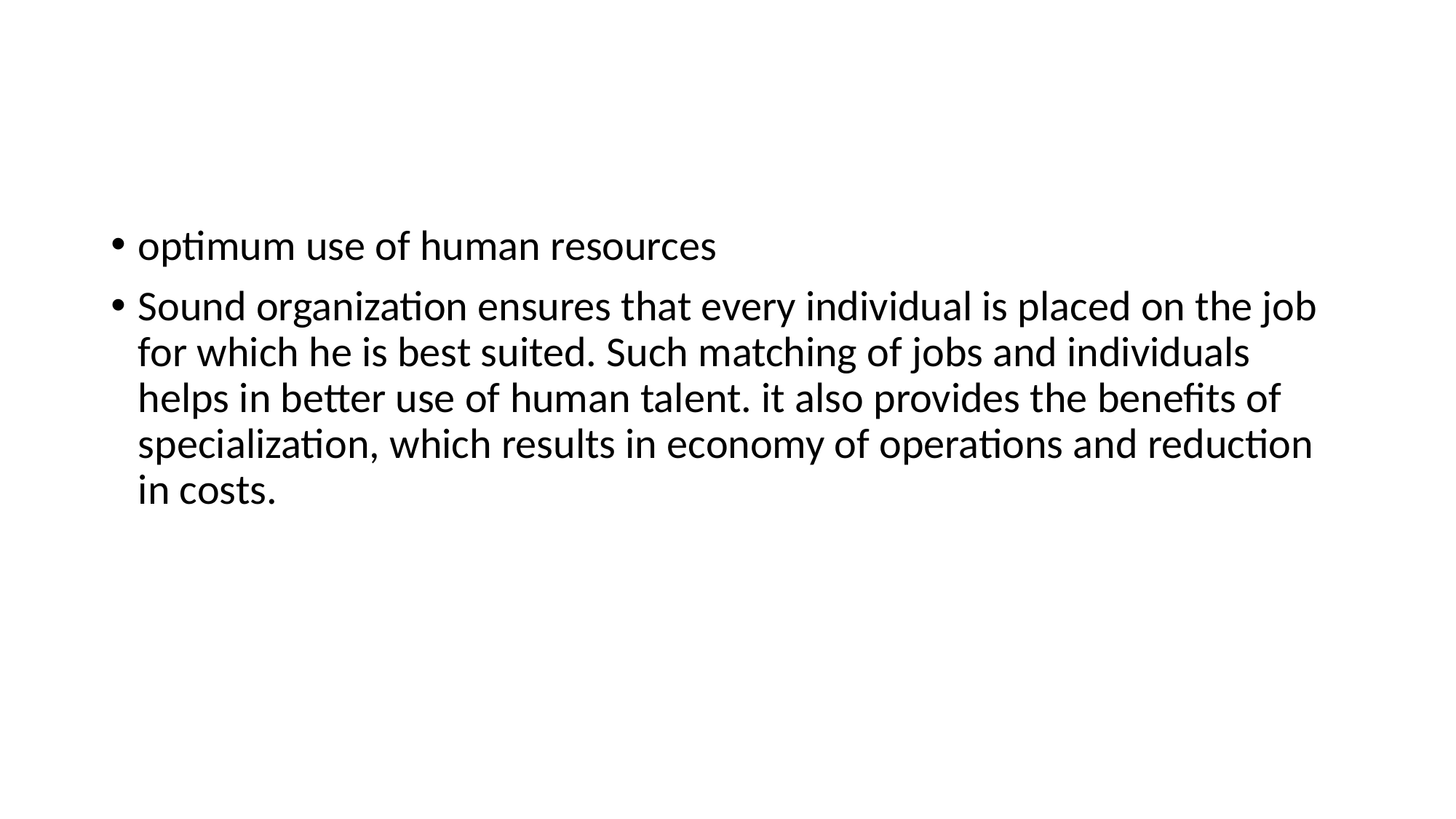

#
optimum use of human resources
Sound organization ensures that every individual is placed on the job for which he is best suited. Such matching of jobs and individuals helps in better use of human talent. it also provides the benefits of specialization, which results in economy of operations and reduction in costs.